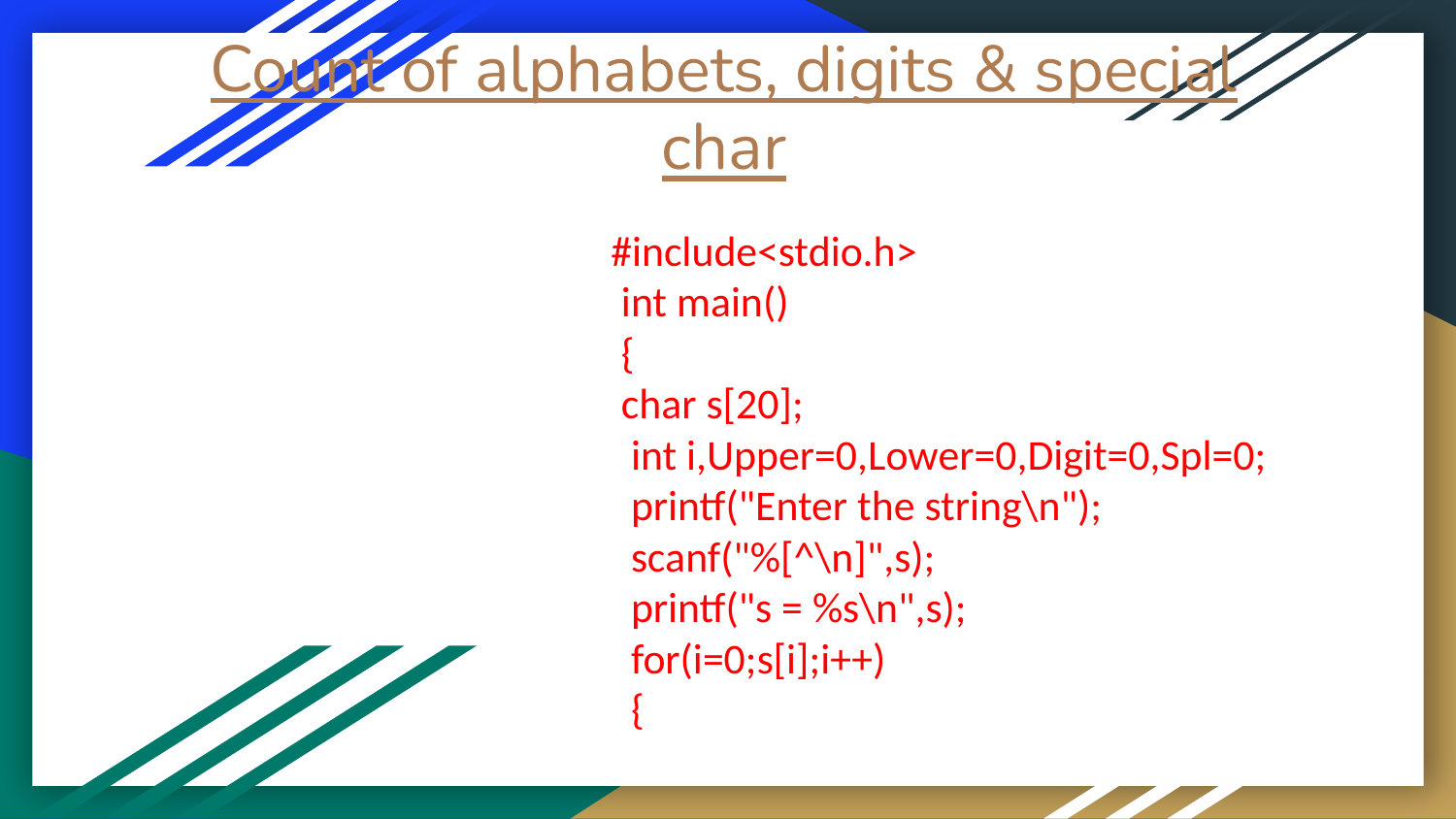

# Count of alphabets, digits & special char
                                         #include<stdio.h>
                                int main()
                                {
                                char s[20];
                                 int i,Upper=0,Lower=0,Digit=0,Spl=0;
                                 printf("Enter the string\n");
                                 scanf("%[^\n]",s);
                                 printf("s = %s\n",s);
                                 for(i=0;s[i];i++)
                                 {